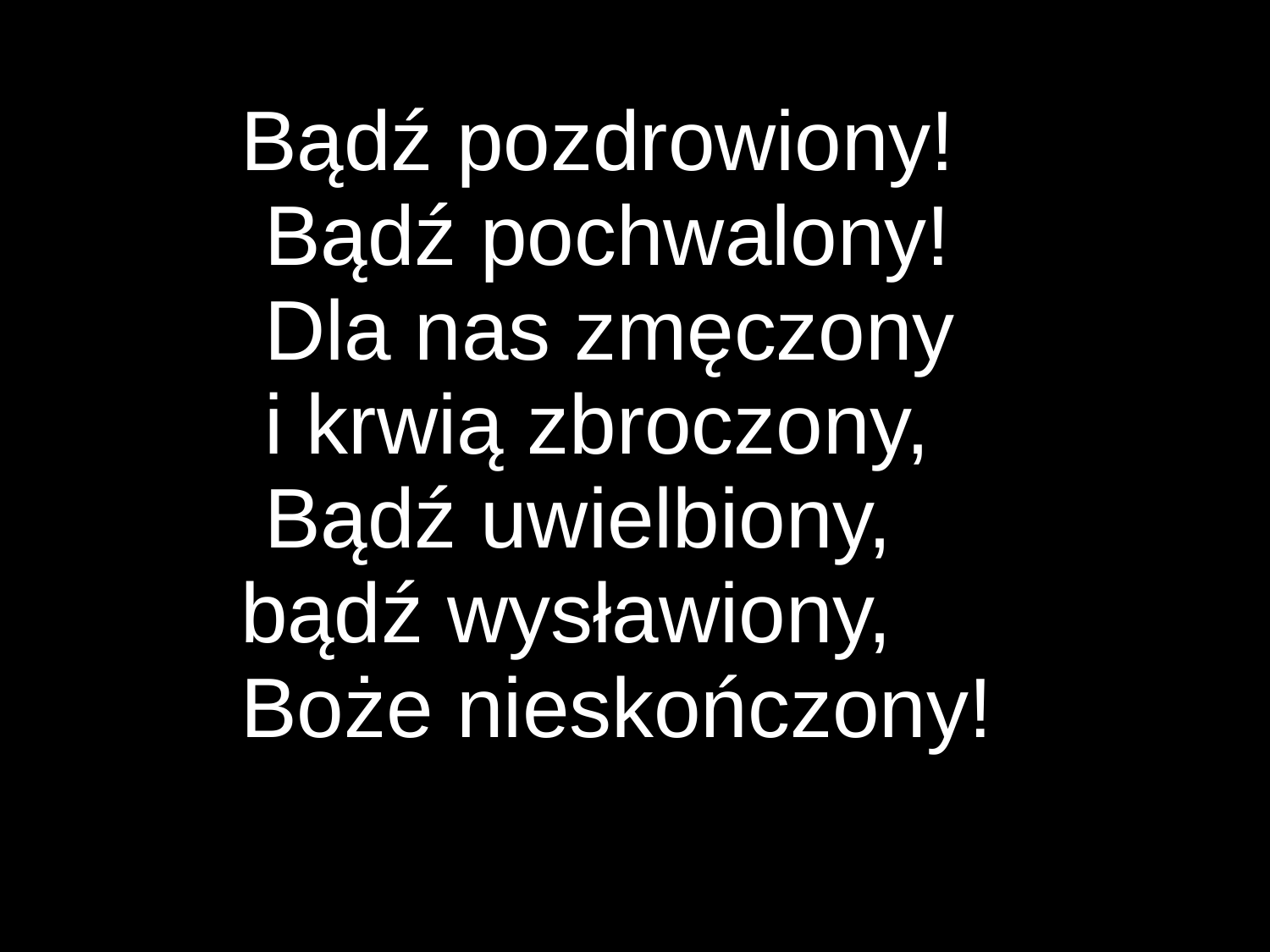

Bądź pozdrowiony!
 Bądź pochwalony!
 Dla nas zmęczony
 i krwią zbroczony,
 Bądź uwielbiony, bądź wysławiony,  Boże nieskończony!